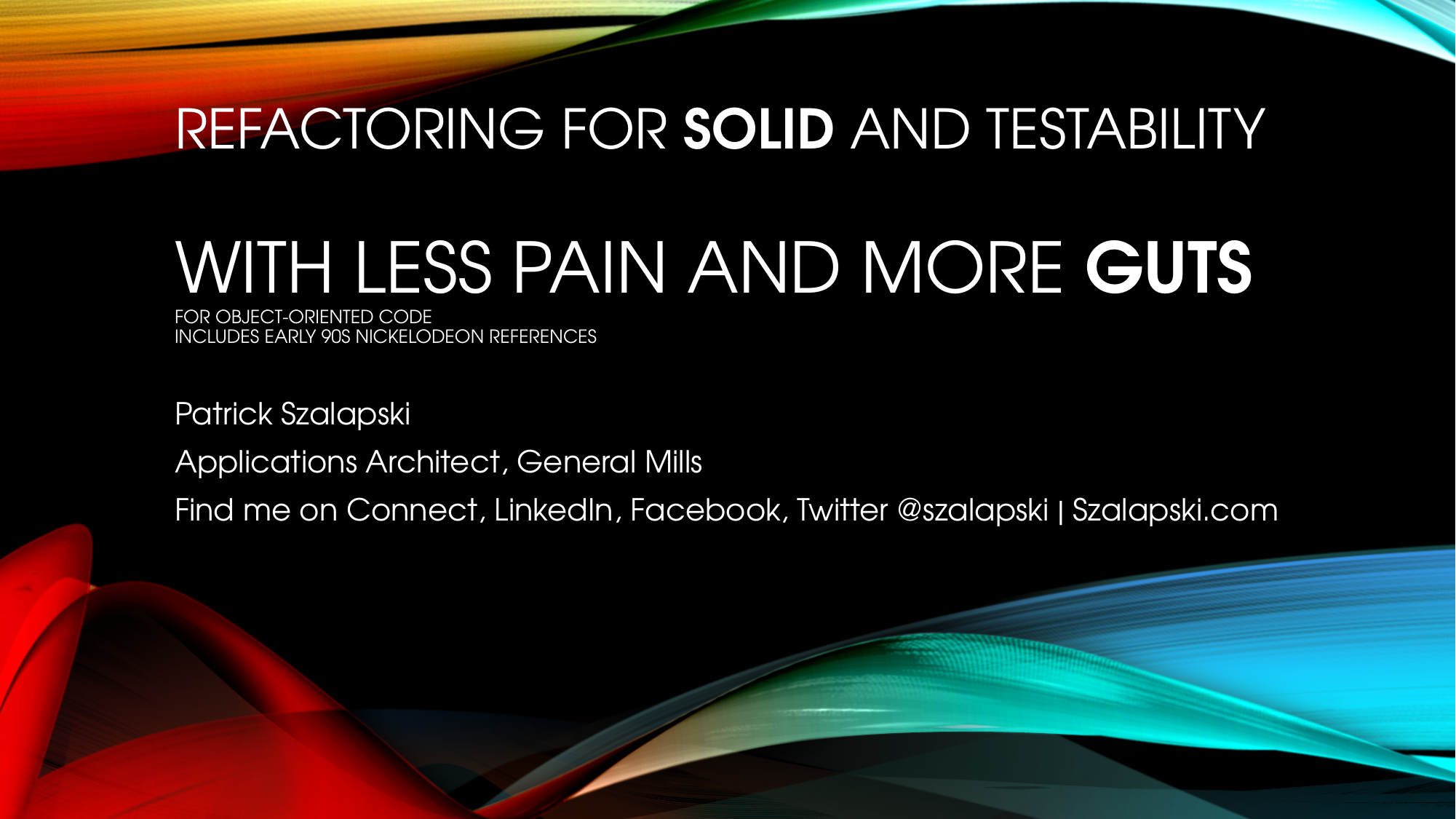

# Refactoring for SOLID and Testability with less pain and more guts for OBJECT-ORIENTED CODE INCLUDES Early 90s NICKELODEON references
Patrick Szalapski
Applications Architect, General Mills
Find me on Connect, LinkedIn, Facebook, Twitter @szalapski | Szalapski.com